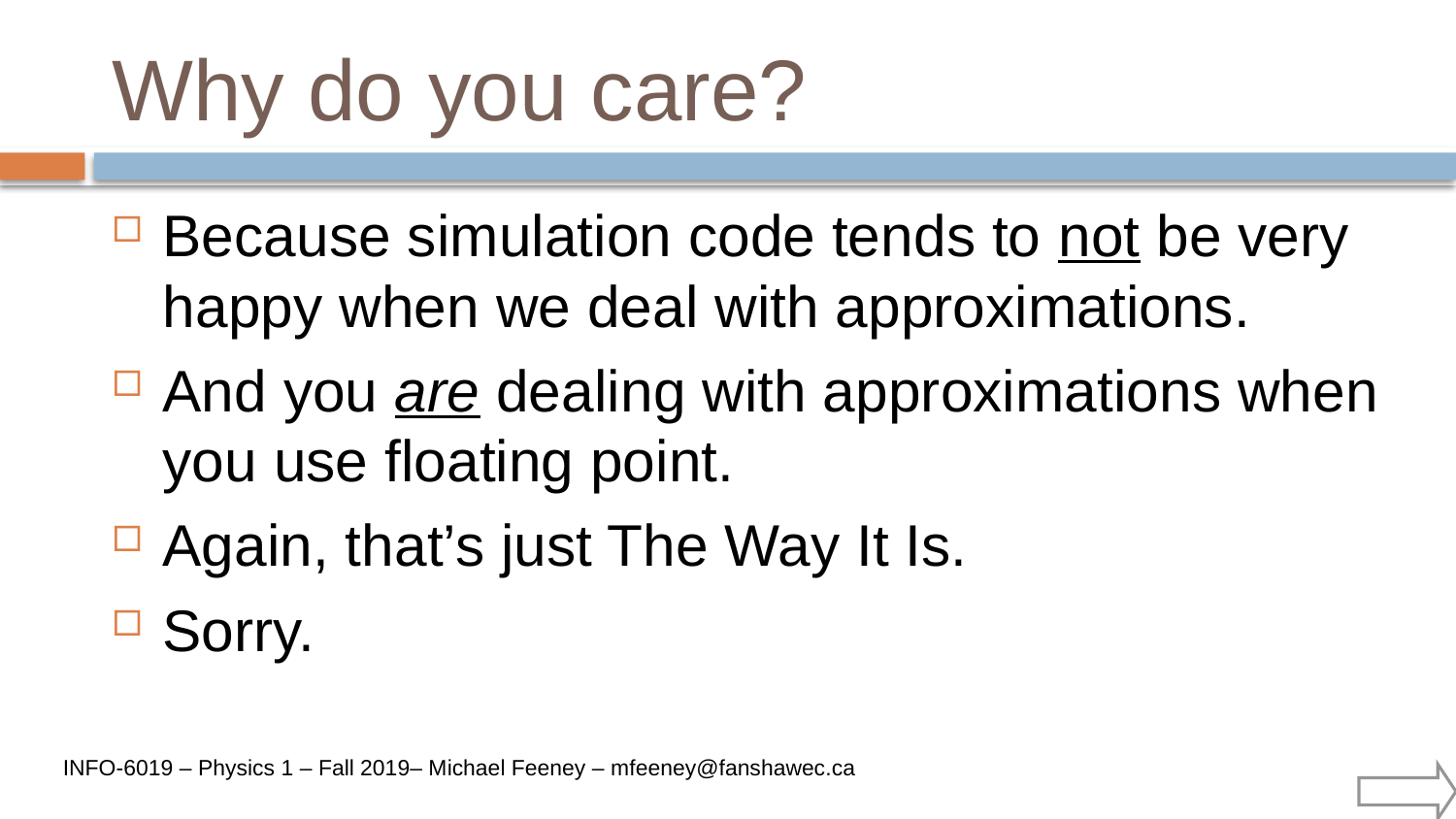

# Why do you care?
Because simulation code tends to not be very happy when we deal with approximations.
And you are dealing with approximations when you use floating point.
Again, that’s just The Way It Is.
Sorry.